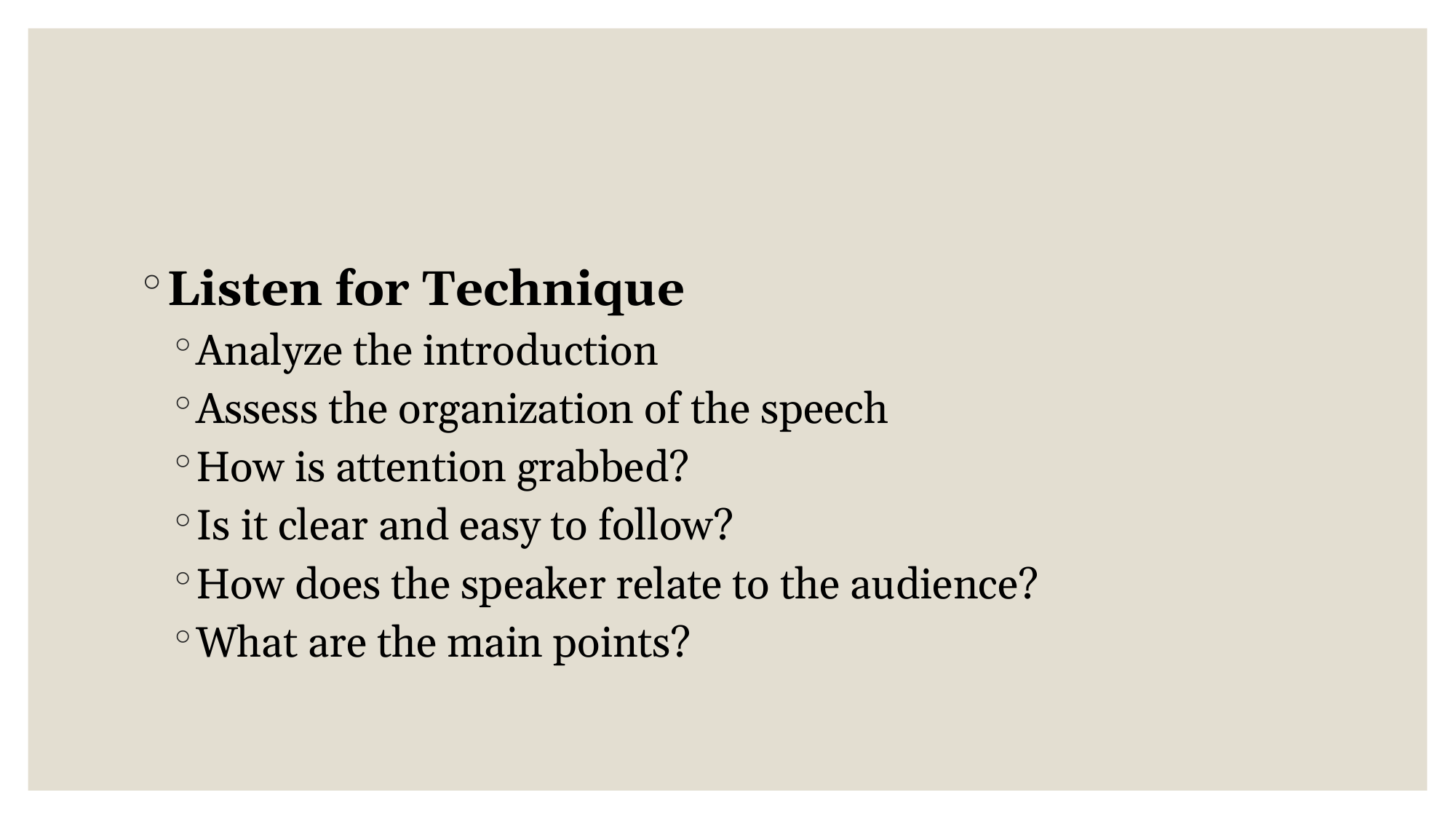

#
Listen for Technique
Analyze the introduction
Assess the organization of the speech
How is attention grabbed?
Is it clear and easy to follow?
How does the speaker relate to the audience?
What are the main points?